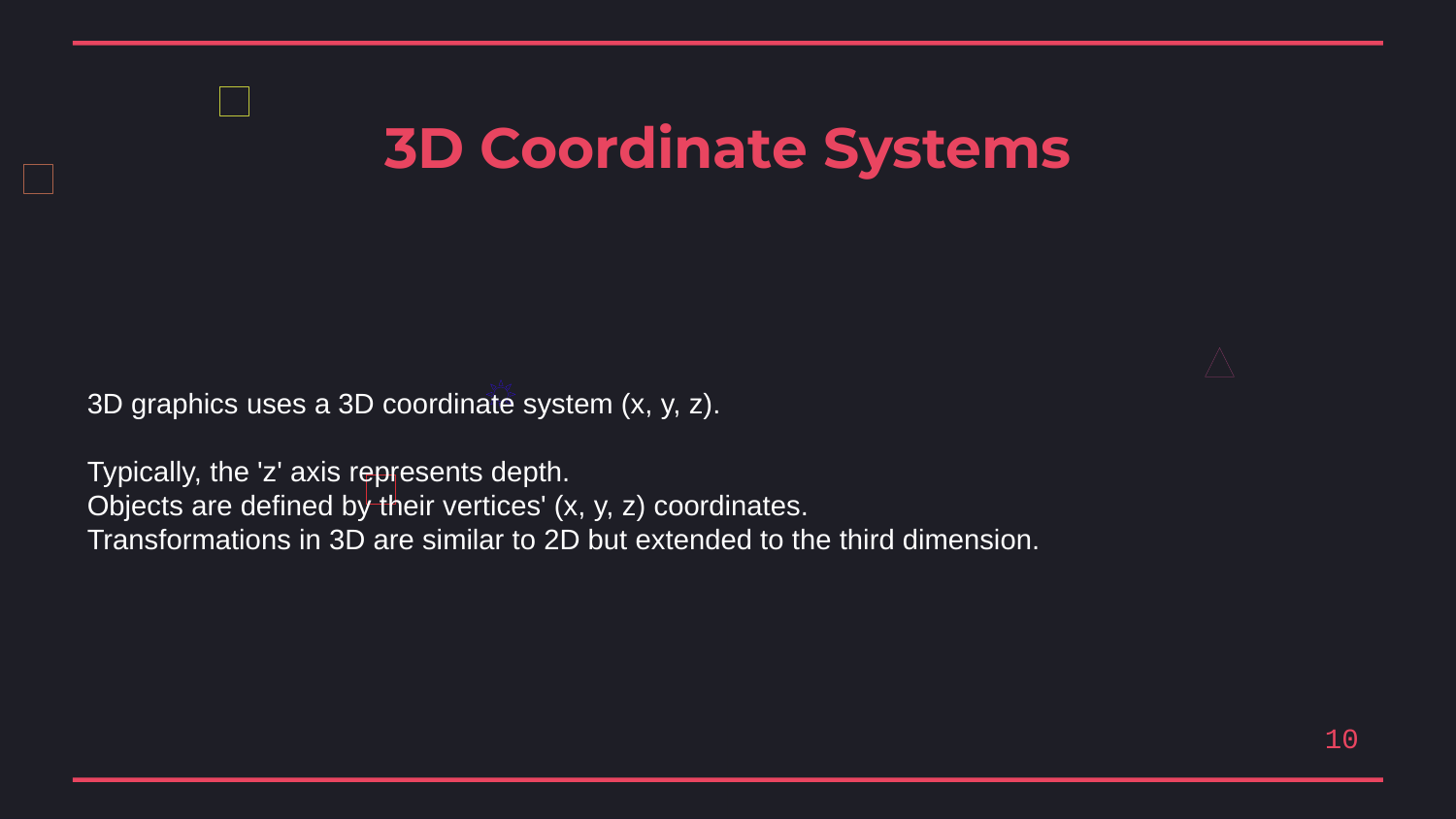

3D Coordinate Systems

3D graphics uses a 3D coordinate system (x, y, z).

Typically, the 'z' axis represents depth.
Objects are defined by their vertices' (x, y, z) coordinates.
Transformations in 3D are similar to 2D but extended to the third dimension.

10